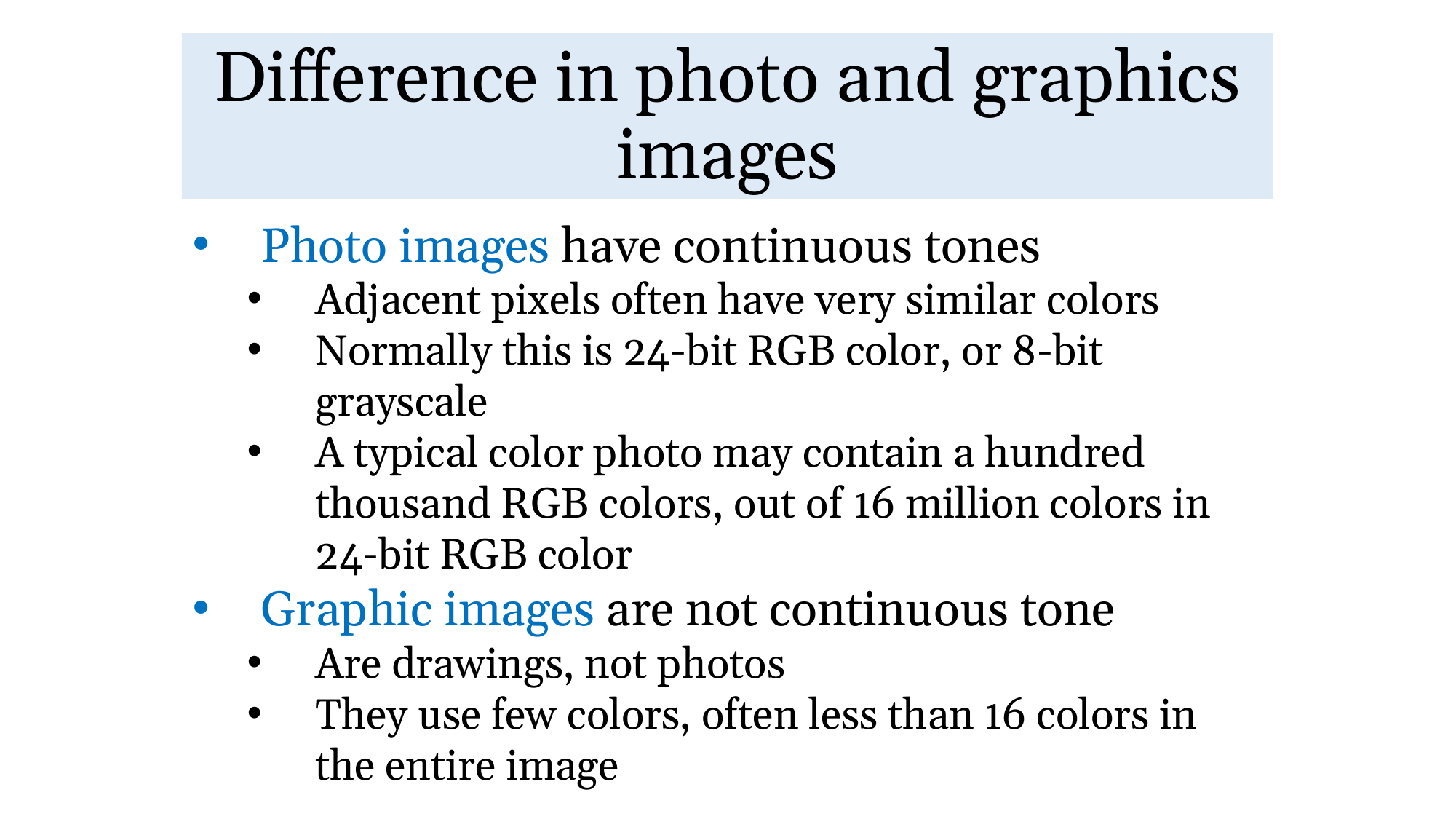

# Difference in photo and graphics images
Photo images have continuous tones
Adjacent pixels often have very similar colors
Normally this is 24-bit RGB color, or 8-bit grayscale
A typical color photo may contain a hundred thousand RGB colors, out of 16 million colors in 24-bit RGB color
Graphic images are not continuous tone
Are drawings, not photos
They use few colors, often less than 16 colors in the entire image